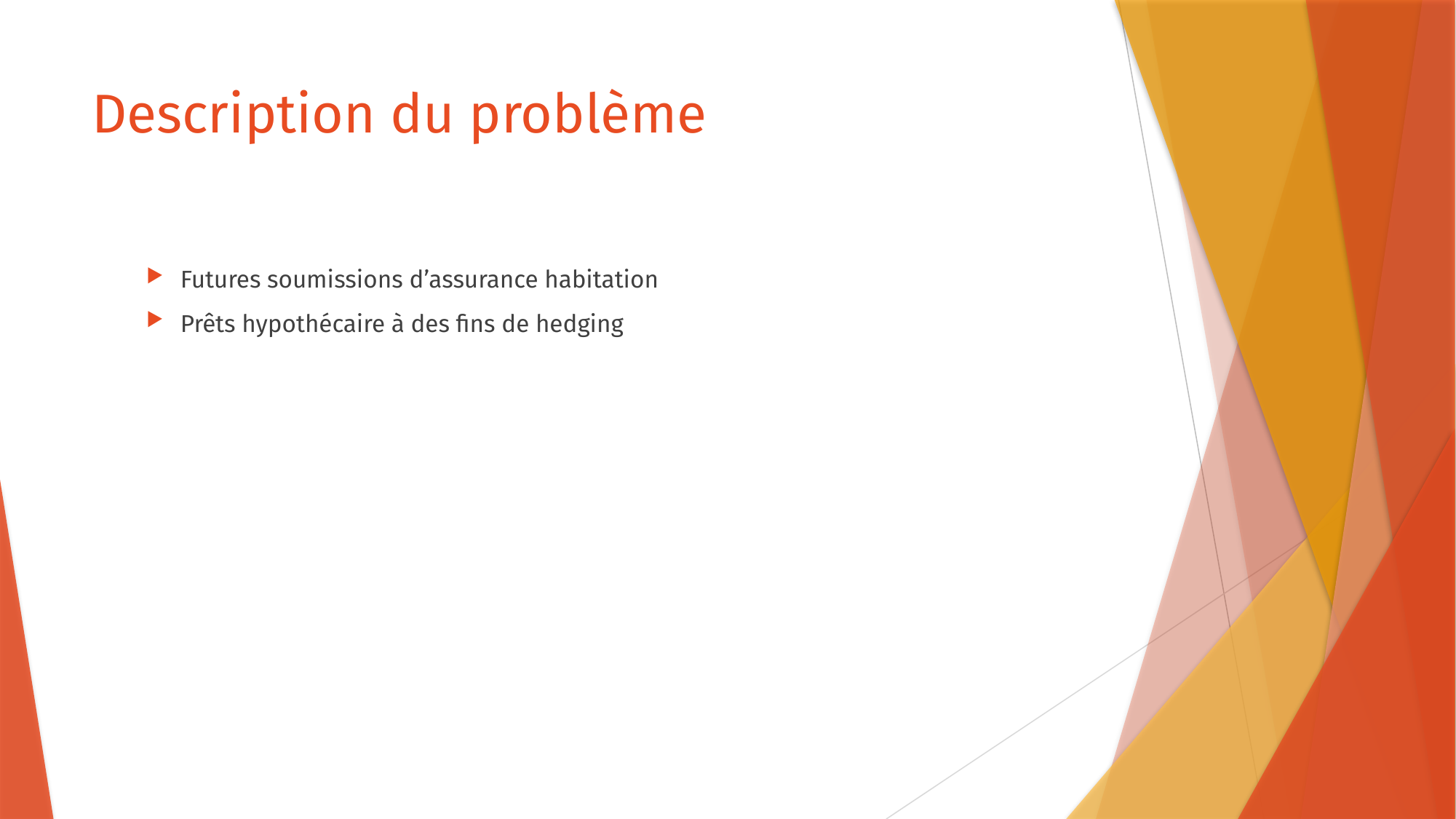

# Description du problème
Futures soumissions d’assurance habitation
Prêts hypothécaire à des fins de hedging